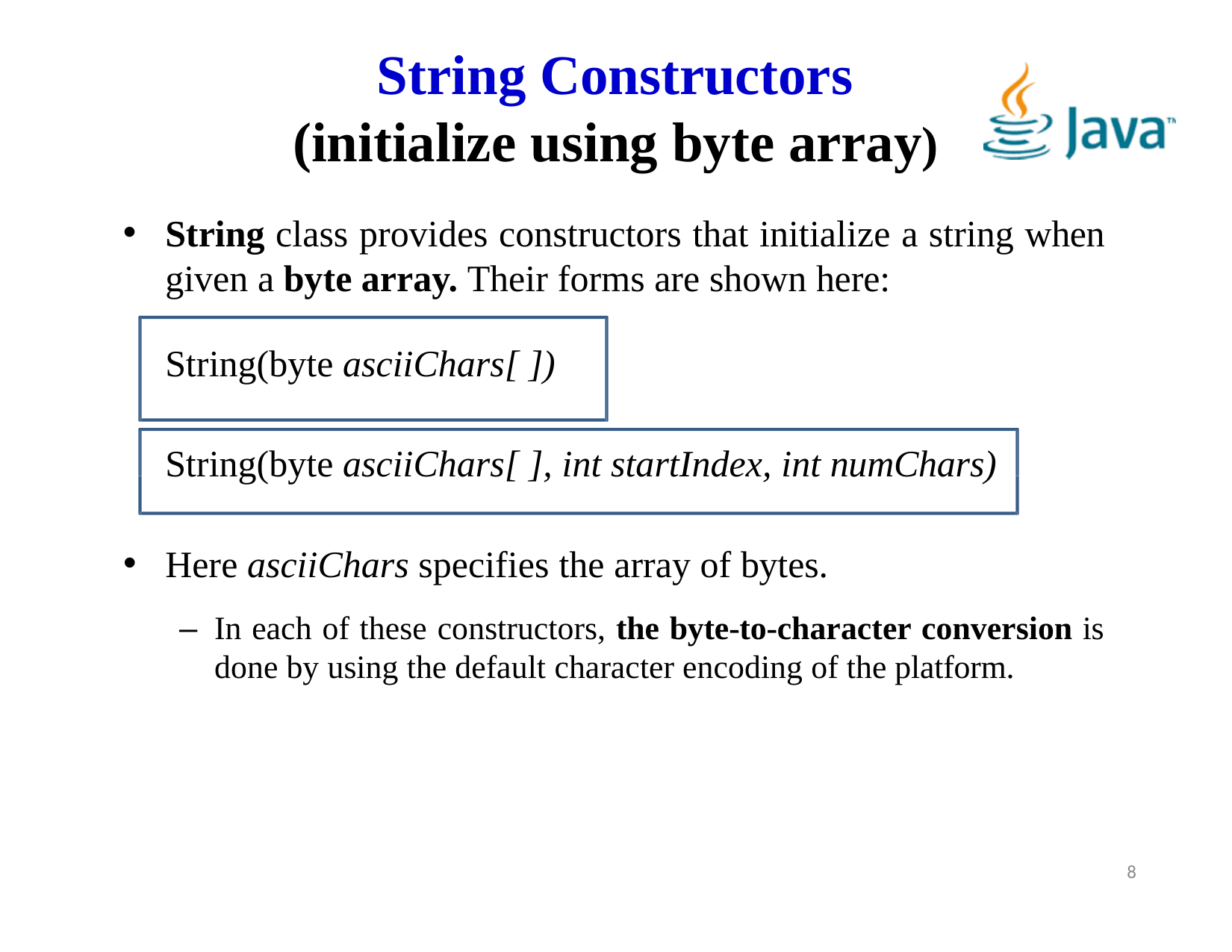

# String Constructors (initialize using byte array)
String class provides constructors that initialize a string when given a byte array. Their forms are shown here:
String(byte asciiChars[ ])

String(byte asciiChars[ ], int startIndex, int numChars)

Here asciiChars specifies the array of bytes.
–	In each of these constructors, the byte-to-character conversion is done by using the default character encoding of the platform.

8